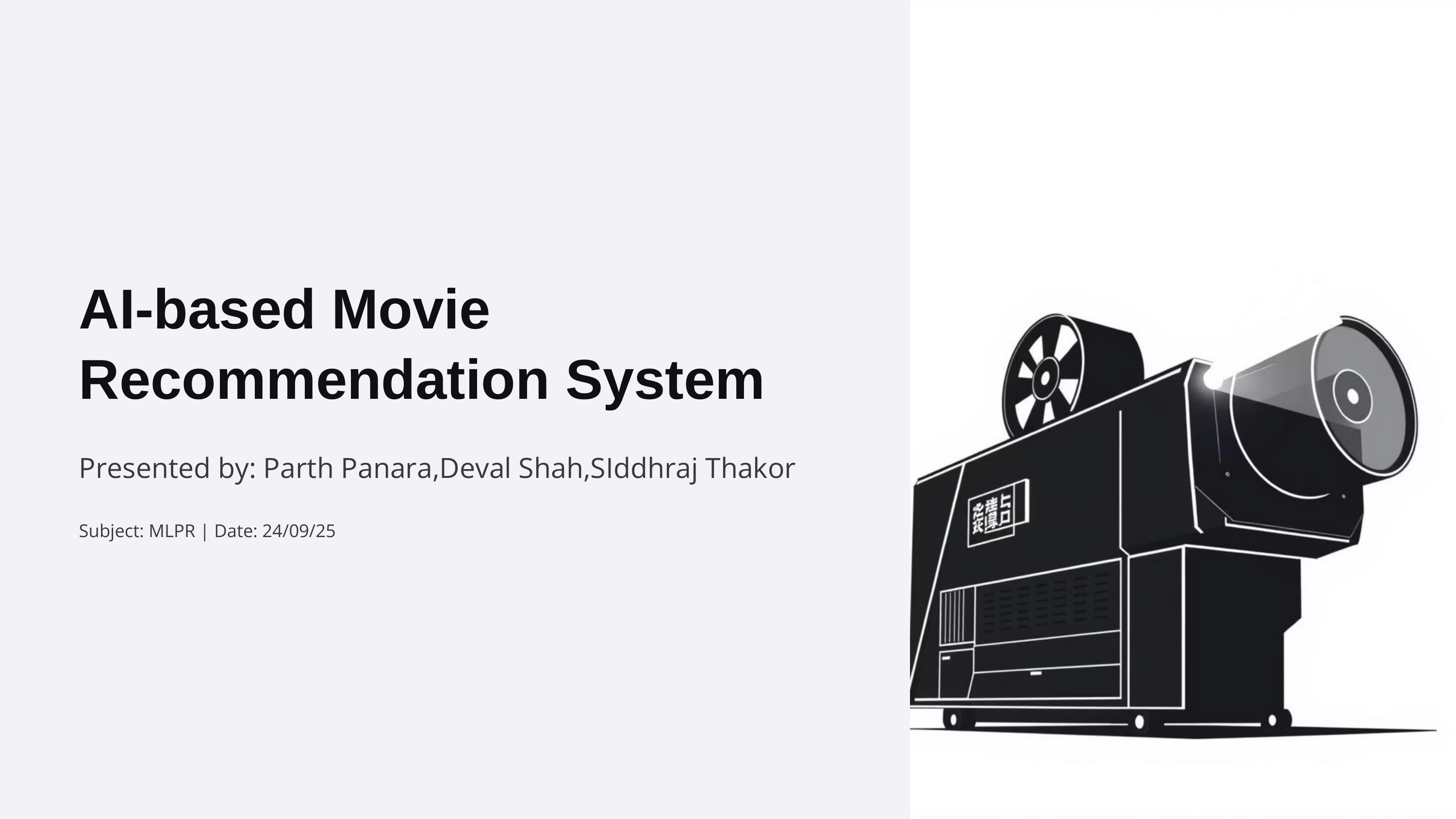

AI-based Movie Recommendation System
Presented by: Parth Panara,Deval Shah,SIddhraj Thakor
Subject: MLPR | Date: 24/09/25